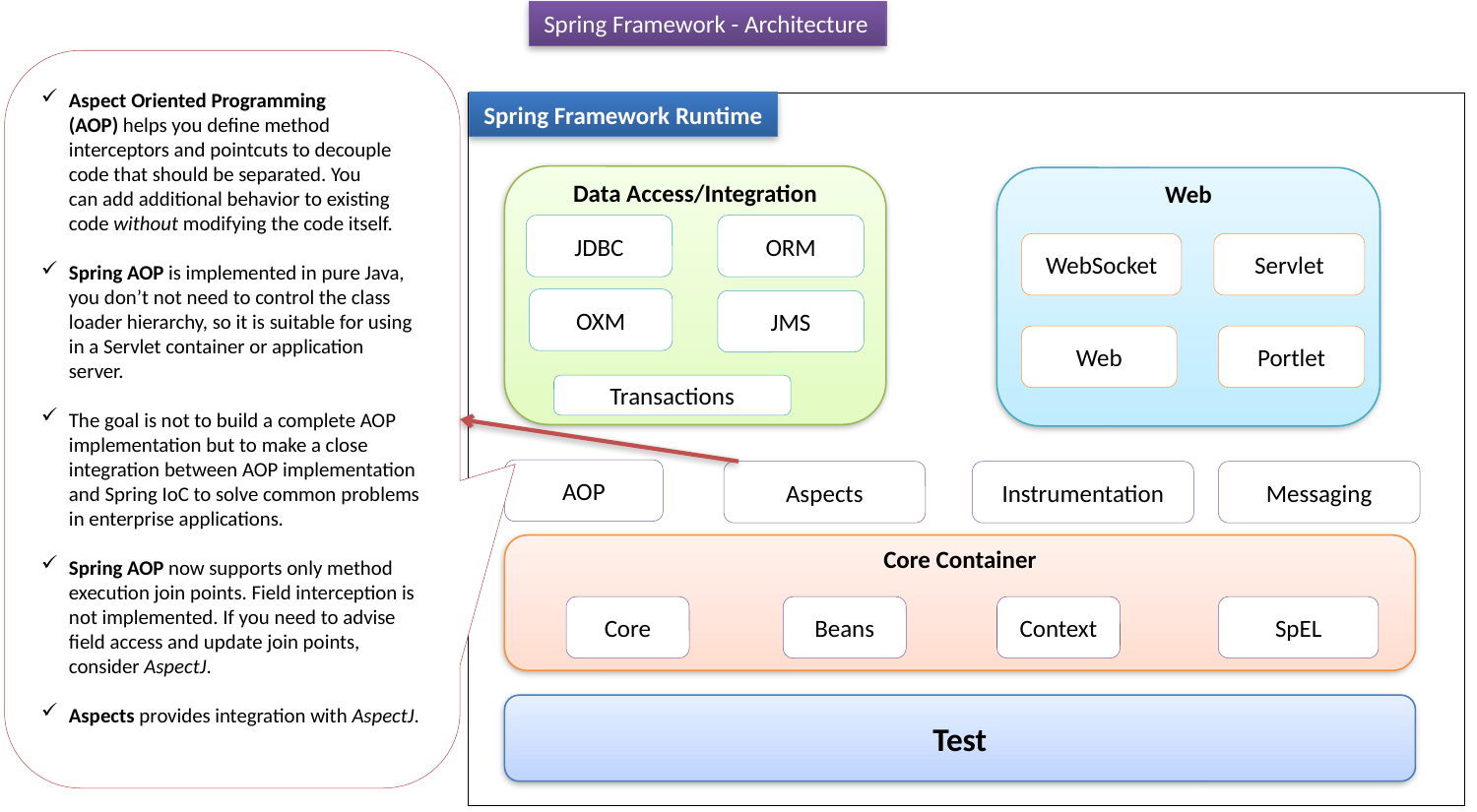

Spring Framework - Architecture

Aspect Oriented Programming (AOP) helps you define method interceptors and pointcuts to decouple code that should be separated. You can add additional behavior to existing code without modifying the code itself.

Spring AOP is implemented in pure Java, you don’t not need to control the class loader hierarchy, so it is suitable for using in a Servlet container or application server.

The goal is not to build a complete AOP implementation but to make a close integration between AOP implementation and Spring IoC to solve common problems in enterprise applications.

Spring AOP now supports only method execution join points. Field interception is not implemented. If you need to advise field access and update join points, consider AspectJ.

Aspects provides integration with AspectJ.

Spring Framework Runtime
Data Access/Integration

Web

Data Access/Integration

JDBC
ORM
WebSocket
JDBC
Servlet
ORM
OXM
JMS
OXM
JMS
Web
Portlet
Transactions
AOP
Aspects
Instrumentation
Messaging
Core Container

Core
Beans
Context
SpEL
Test